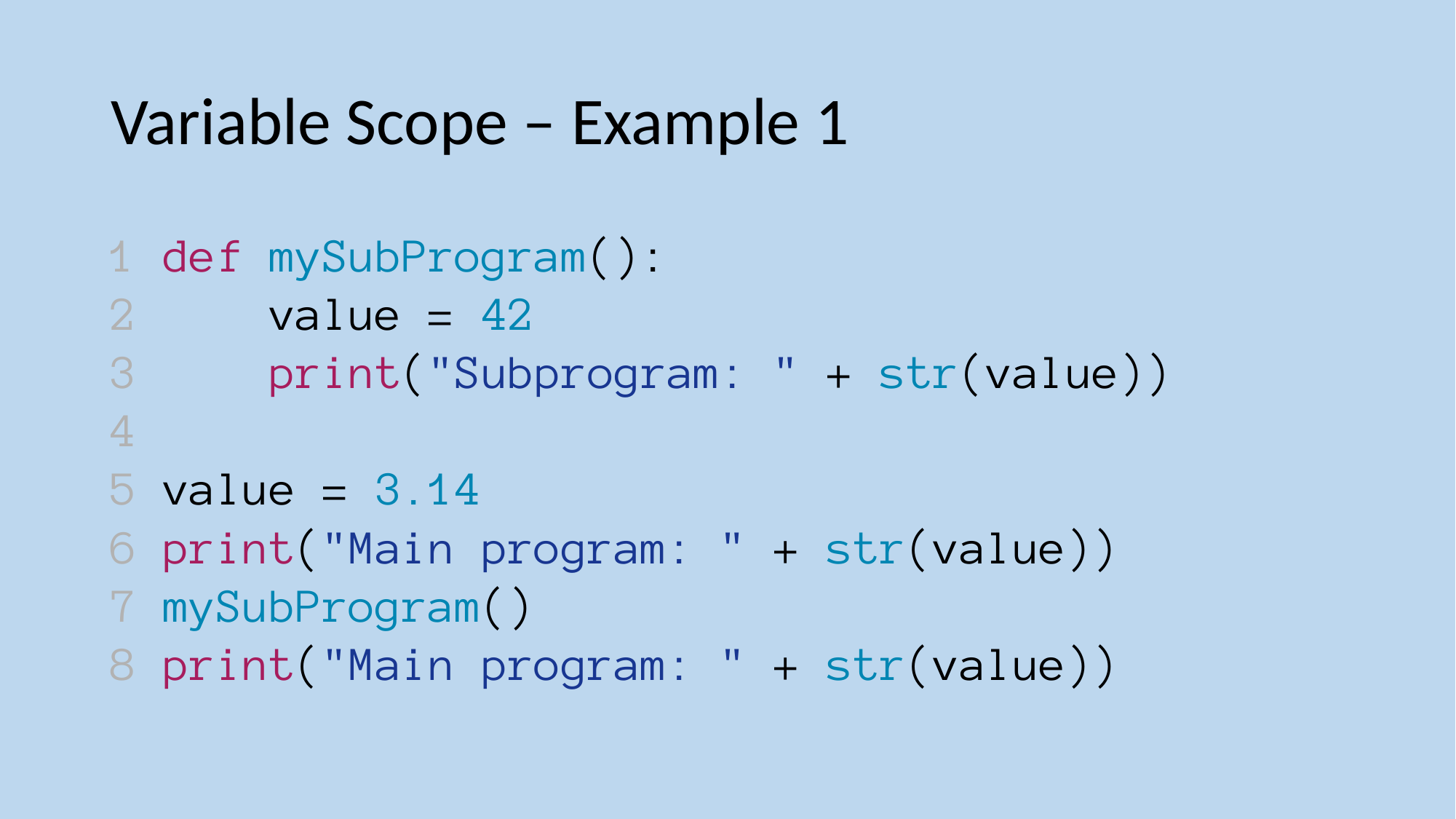

# Variable Scope – Example 1
1 def mySubProgram():
2     value = 42
3     print("Subprogram: " + str(value))
4
5 value = 3.14
6 print("Main program: " + str(value))
7 mySubProgram()
8 print("Main program: " + str(value))